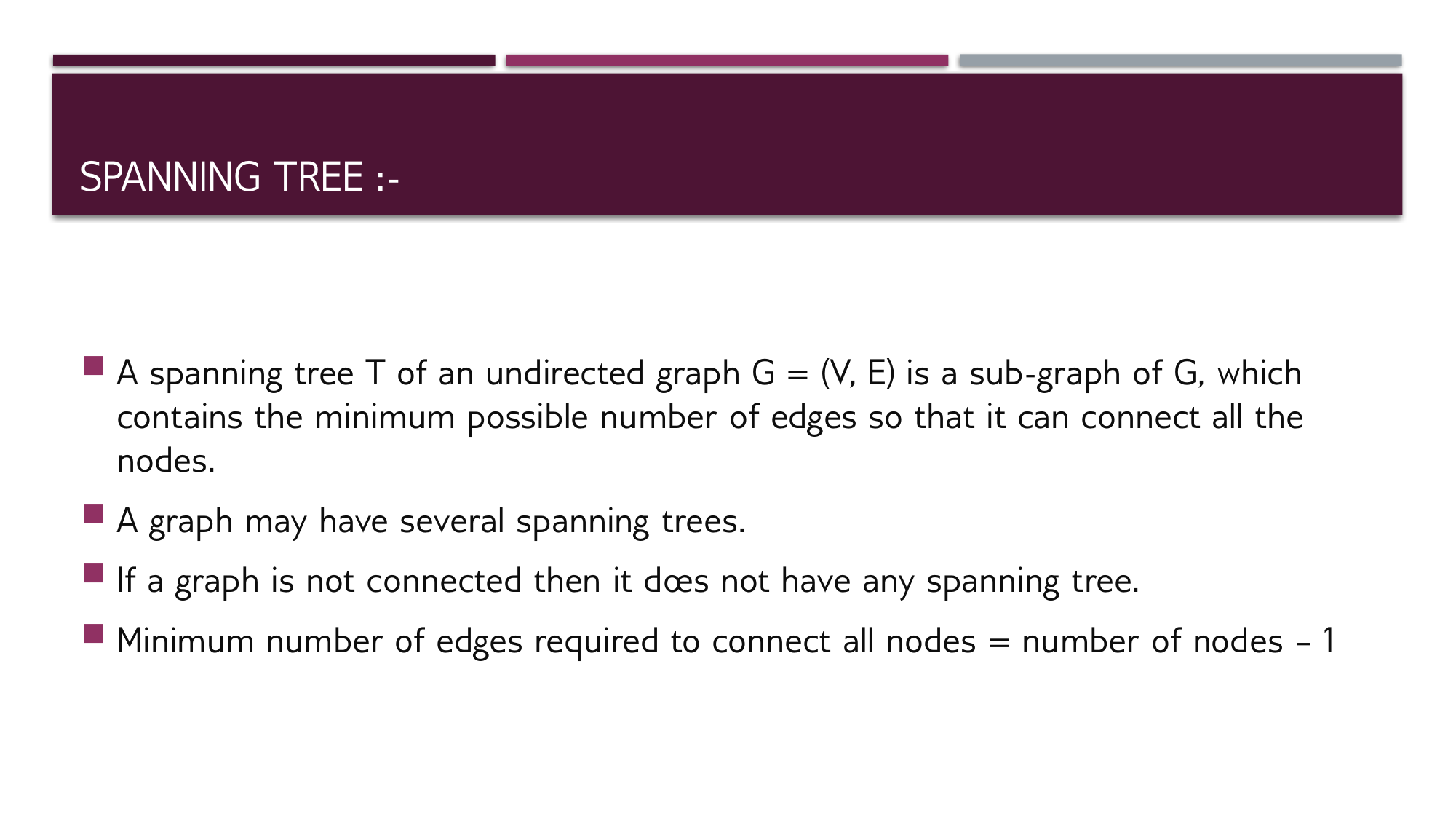

# SPANNING TREE :-
A spanning tree T of an undirected graph G = (V, E) is a sub-graph of G, which contains the minimum possible number of edges so that it can connect all the nodes.
A graph may have several spanning trees.
If a graph is not connected then it does not have any spanning tree.
Minimum number of edges required to connect all nodes = number of nodes – 1